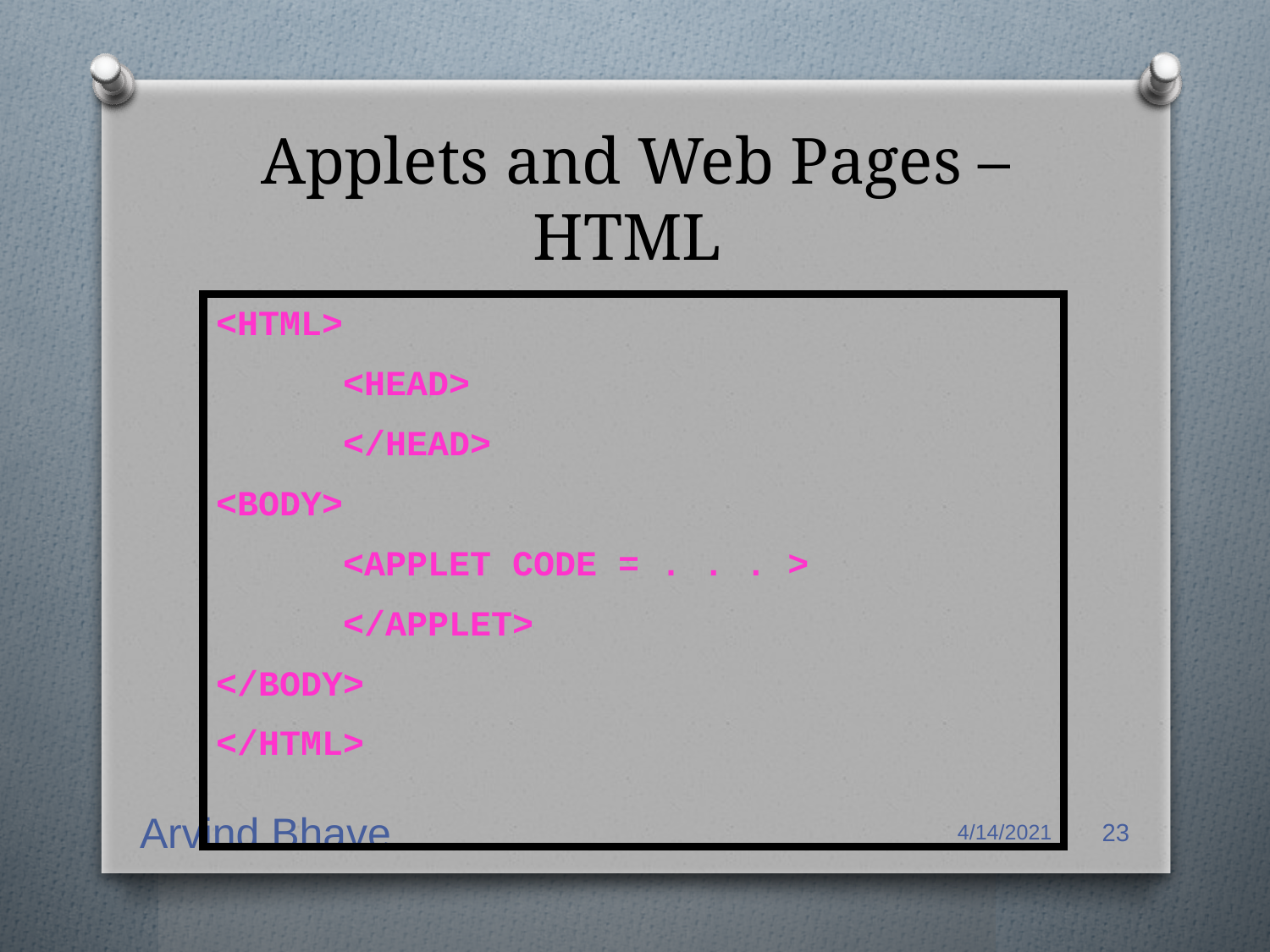

# Applets and Web Pages – HTML
<HTML>
	<HEAD>
	</HEAD>
<BODY>
	<APPLET CODE = . . . >
	</APPLET>
</BODY>
</HTML>
Arvind Bhave
4/14/2021
23